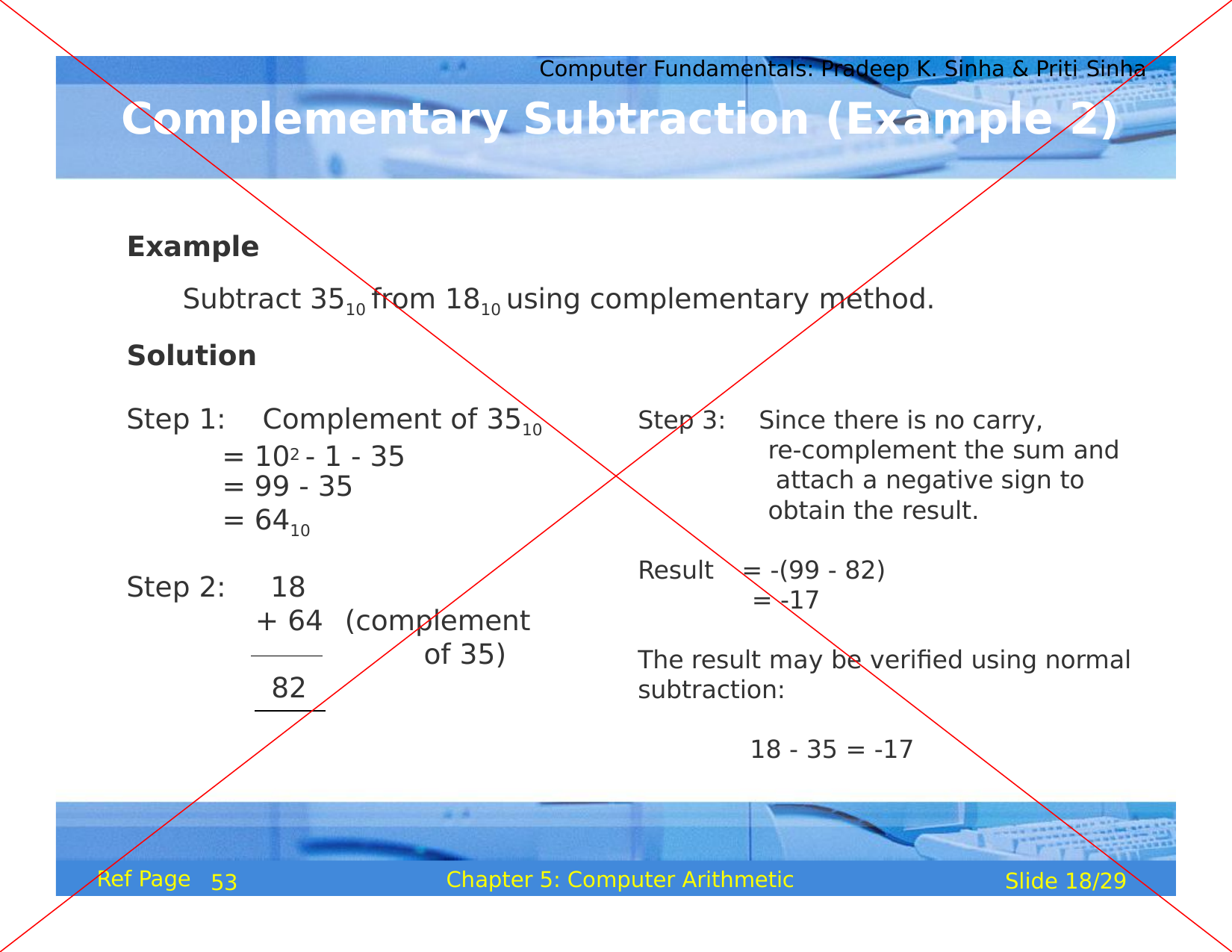

Computer Fundamentals: Pradeep K. Sinha & Priti Sinha
# Complementary Subtraction (Example 2)
Example
Subtract 3510 from 1810 using complementary method.
Solution
Step 1:	Complement of 3510
= 102 - 1 - 35
Step 3:	Since there is no carry,
re-complement the sum and  attach a negative sign to
obtain the result.
= 99 - 35
= 6410
Result
= -(99 - 82)
= -17
Step 2:
18
+ 64	(complement
of 35)
The result may be verified using normal  subtraction:

82

18 - 35 = -17

Ref Page
Chapter 5: Computer Arithmetic
Slide 18/29
53